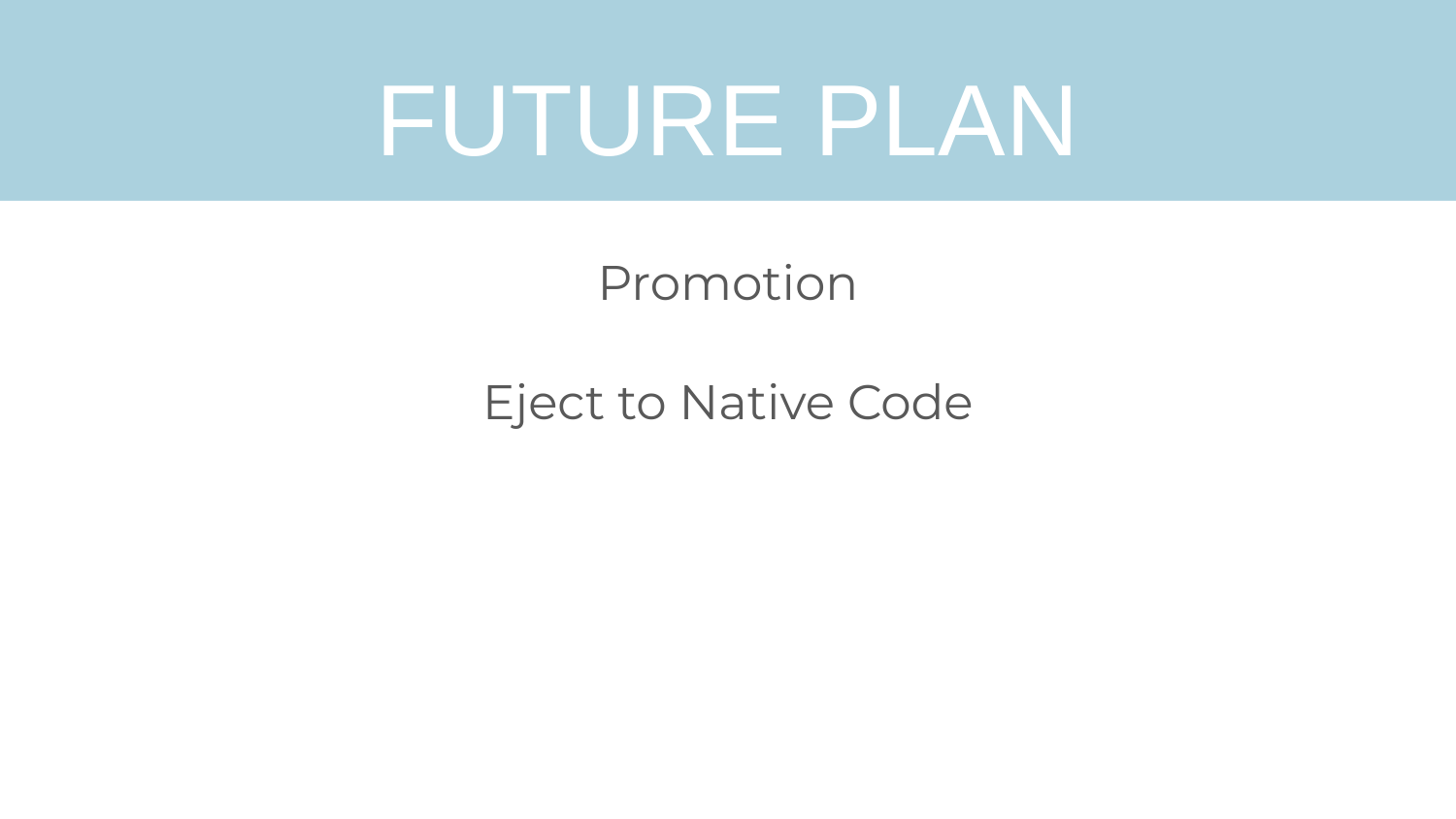

# FUTURE PLAN

Promotion
Eject to Native Code